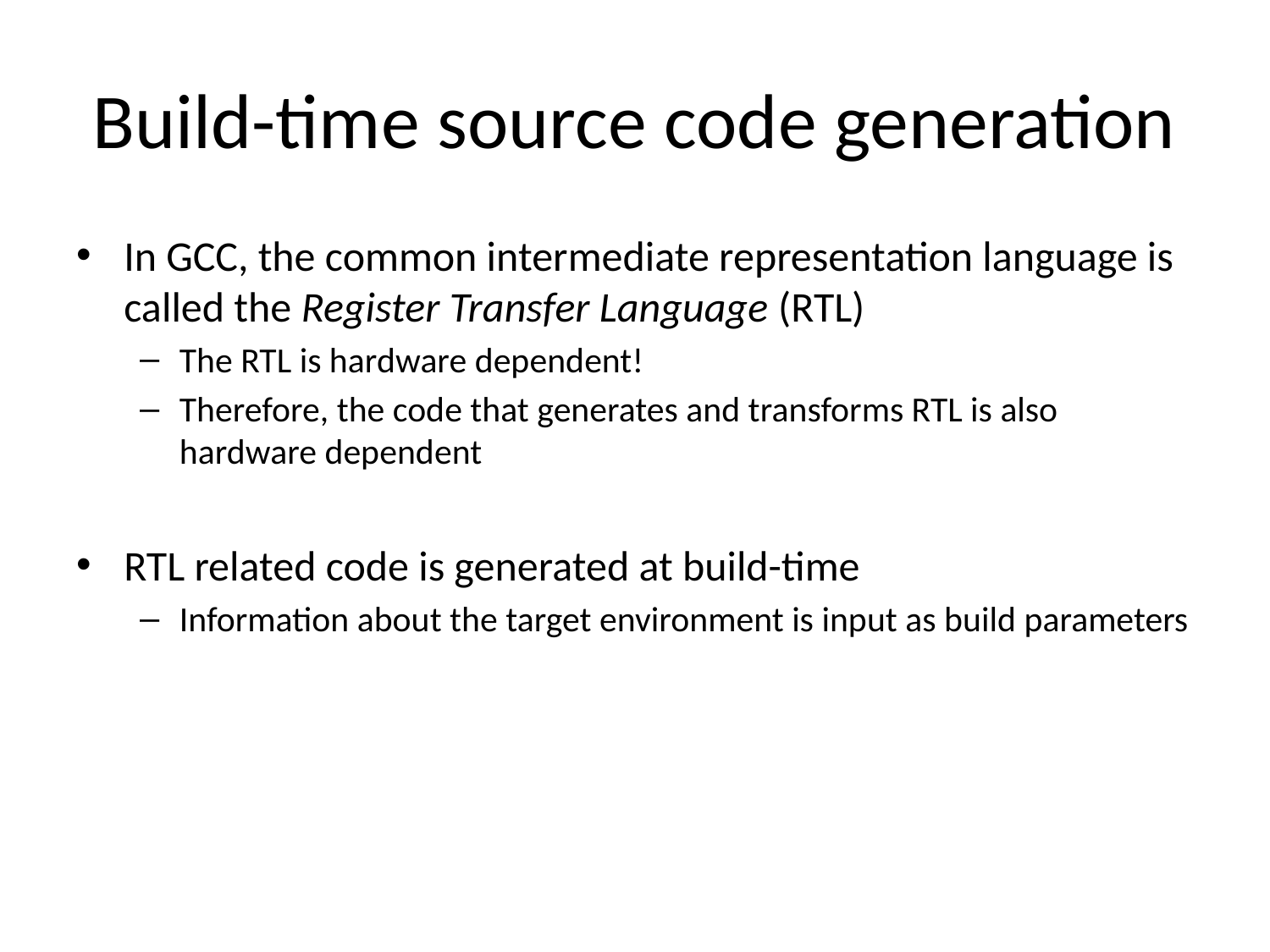

# Build-time source code generation
In GCC, the common intermediate representation language is called the Register Transfer Language (RTL)
The RTL is hardware dependent!
Therefore, the code that generates and transforms RTL is also hardware dependent

RTL related code is generated at build-time
Information about the target environment is input as build parameters